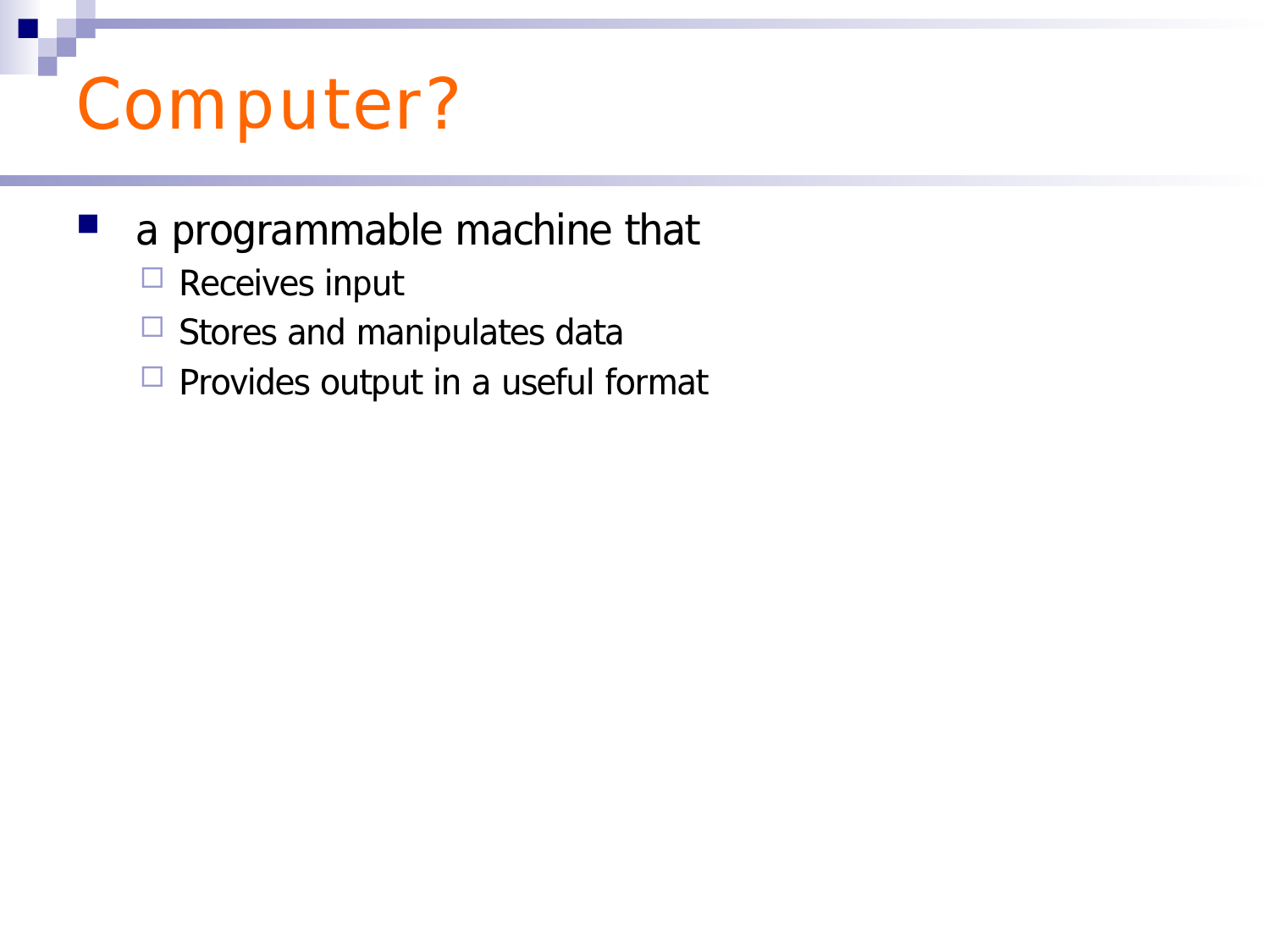

# Computer?
 a programmable machine that
Receives input
Stores and manipulates data
Provides output in a useful format